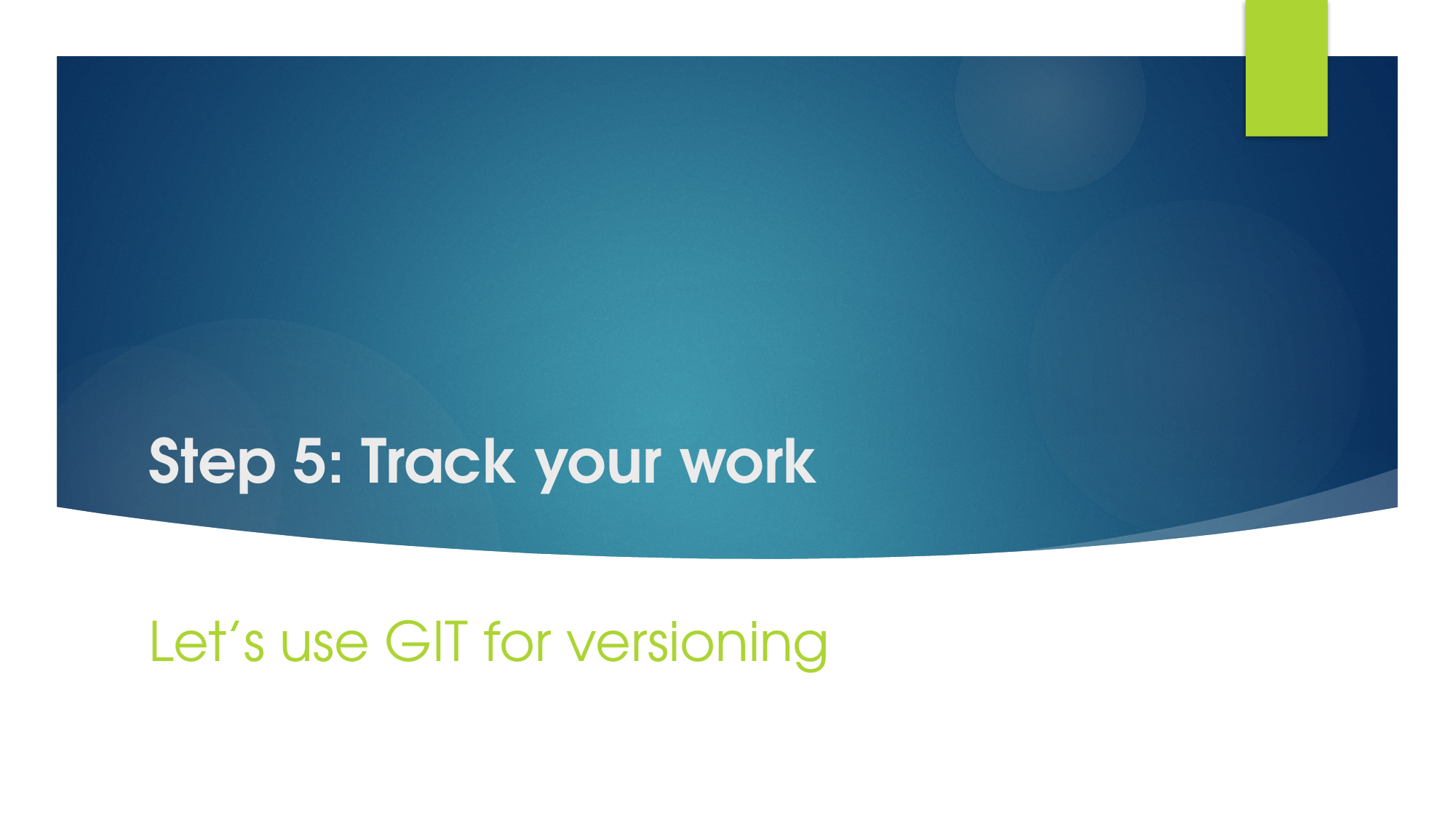

# Step 5: Track your work
Let’s use GIT for versioning